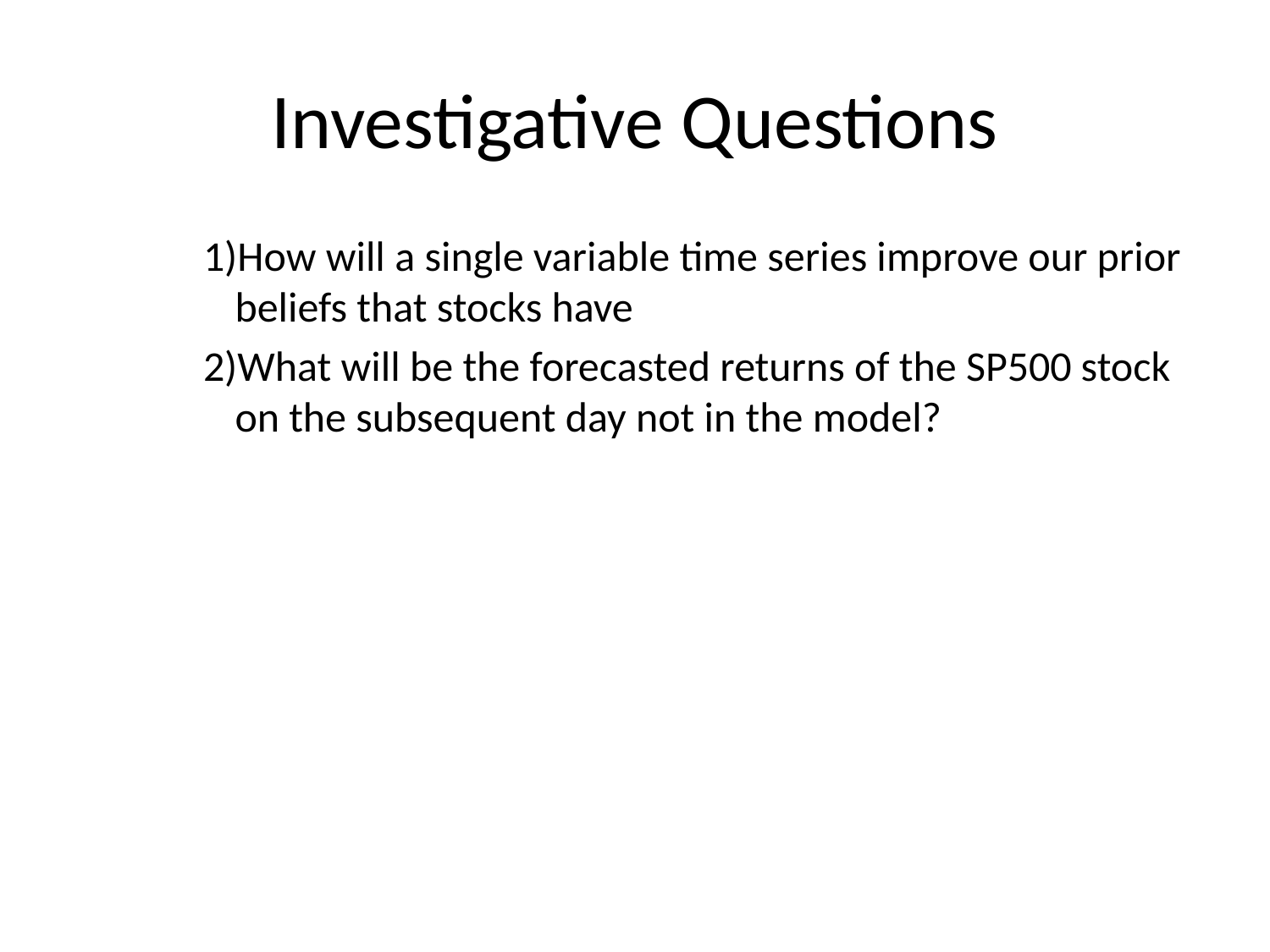

# Investigative Questions
How will a single variable time series improve our prior beliefs that stocks have
What will be the forecasted returns of the SP500 stock on the subsequent day not in the model?